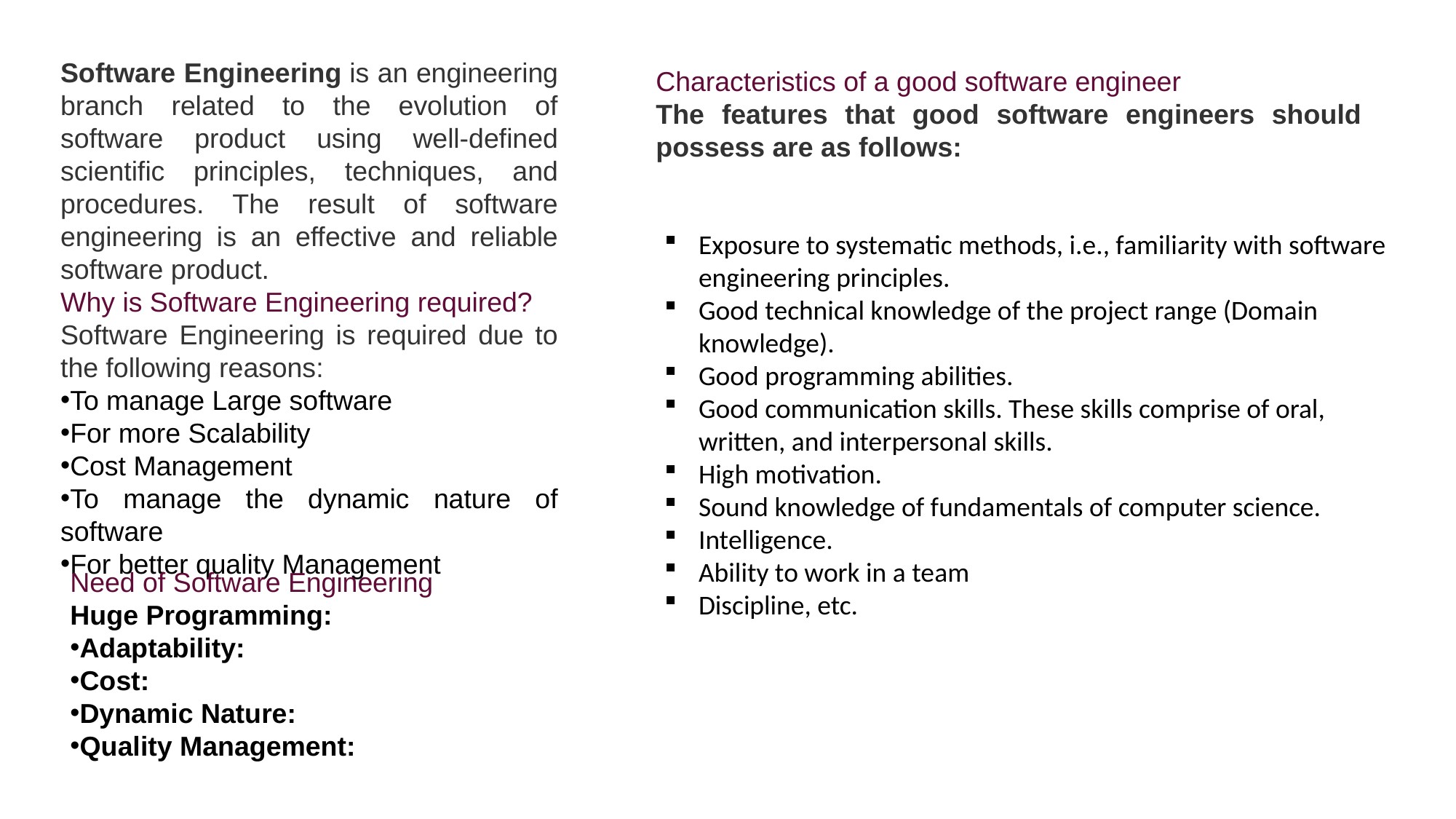

Software Engineering is an engineering branch related to the evolution of software product using well-defined scientific principles, techniques, and procedures. The result of software engineering is an effective and reliable software product.
Why is Software Engineering required?
Software Engineering is required due to the following reasons:
To manage Large software
For more Scalability
Cost Management
To manage the dynamic nature of software
For better quality Management
Characteristics of a good software engineer
The features that good software engineers should possess are as follows:
Exposure to systematic methods, i.e., familiarity with software engineering principles.
Good technical knowledge of the project range (Domain knowledge).
Good programming abilities.
Good communication skills. These skills comprise of oral, written, and interpersonal skills.
High motivation.
Sound knowledge of fundamentals of computer science.
Intelligence.
Ability to work in a team
Discipline, etc.
Need of Software Engineering
Huge Programming:
Adaptability:
Cost:
Dynamic Nature:
Quality Management: